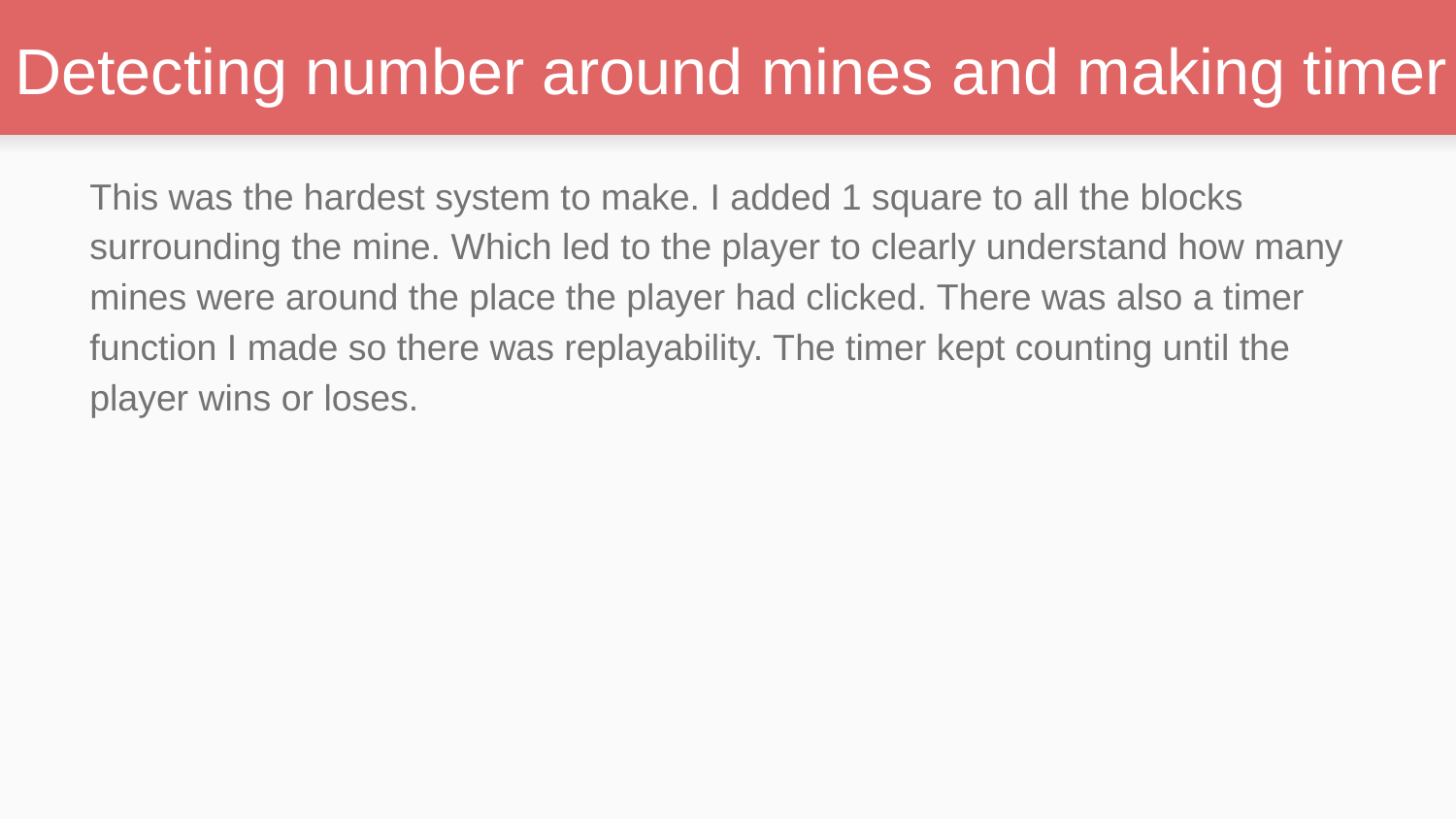

# Detecting number around mines and making timer
This was the hardest system to make. I added 1 square to all the blocks surrounding the mine. Which led to the player to clearly understand how many mines were around the place the player had clicked. There was also a timer function I made so there was replayability. The timer kept counting until the player wins or loses.